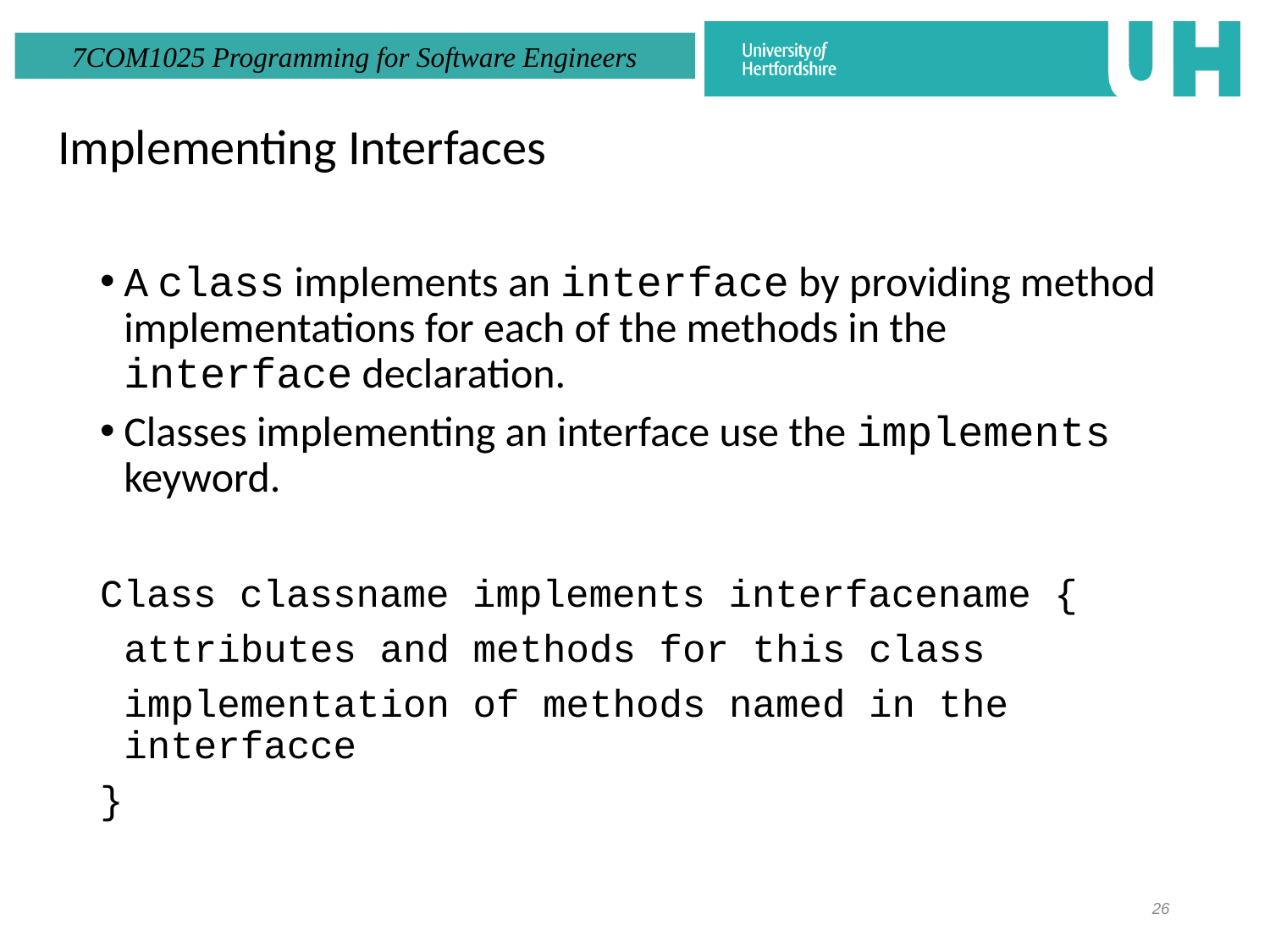

# Implementing Interfaces
A class implements an interface by providing method implementations for each of the methods in the interface declaration.
Classes implementing an interface use the implements keyword.

Class classname implements interfacename {
	attributes and methods for this class
	implementation of methods named in the interfacce
}

26